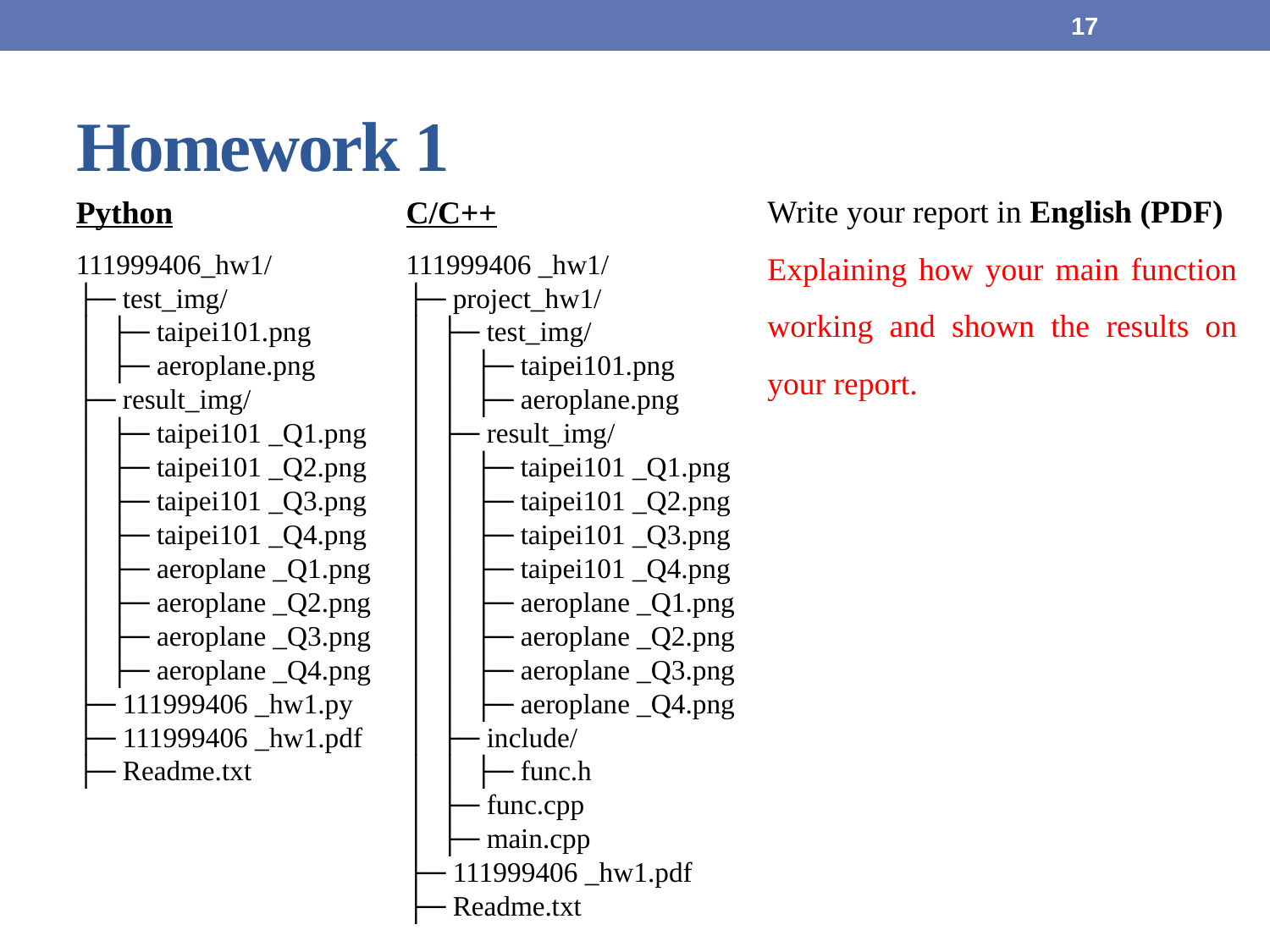

17
# Homework 1
Write your report in English (PDF)
Explaining how your main function working and shown the results on your report.
Python
C/C++
111999406_hw1/
├─ test_img/
│  ├─ taipei101.png
│  ├─ aeroplane.png
├─ result_img/
│  ├─ taipei101 _Q1.png
│  ├─ taipei101 _Q2.png
│  ├─ taipei101 _Q3.png
│  ├─ taipei101 _Q4.png
│  ├─ aeroplane _Q1.png
│  ├─ aeroplane _Q2.png
│  ├─ aeroplane _Q3.png
│  ├─ aeroplane _Q4.png
├─ 111999406 _hw1.py
├─ 111999406 _hw1.pdf
├─ Readme.txt
111999406 _hw1/
├─ project_hw1/
│  ├─ test_img/
│  │  ├─ taipei101.png
│  │  ├─ aeroplane.png
│  ├─ result_img/
│  │  ├─ taipei101 _Q1.png
│  │  ├─ taipei101 _Q2.png
│  │  ├─ taipei101 _Q3.png
│  │  ├─ taipei101 _Q4.png
│  │  ├─ aeroplane _Q1.png
│  │  ├─ aeroplane _Q2.png
│  │  ├─ aeroplane _Q3.png
│  │  ├─ aeroplane _Q4.png
│  ├─ include/
│  │  ├─ func.h
│  ├─ func.cpp
│  ├─ main.cpp
├─ 111999406 _hw1.pdf
├─ Readme.txt